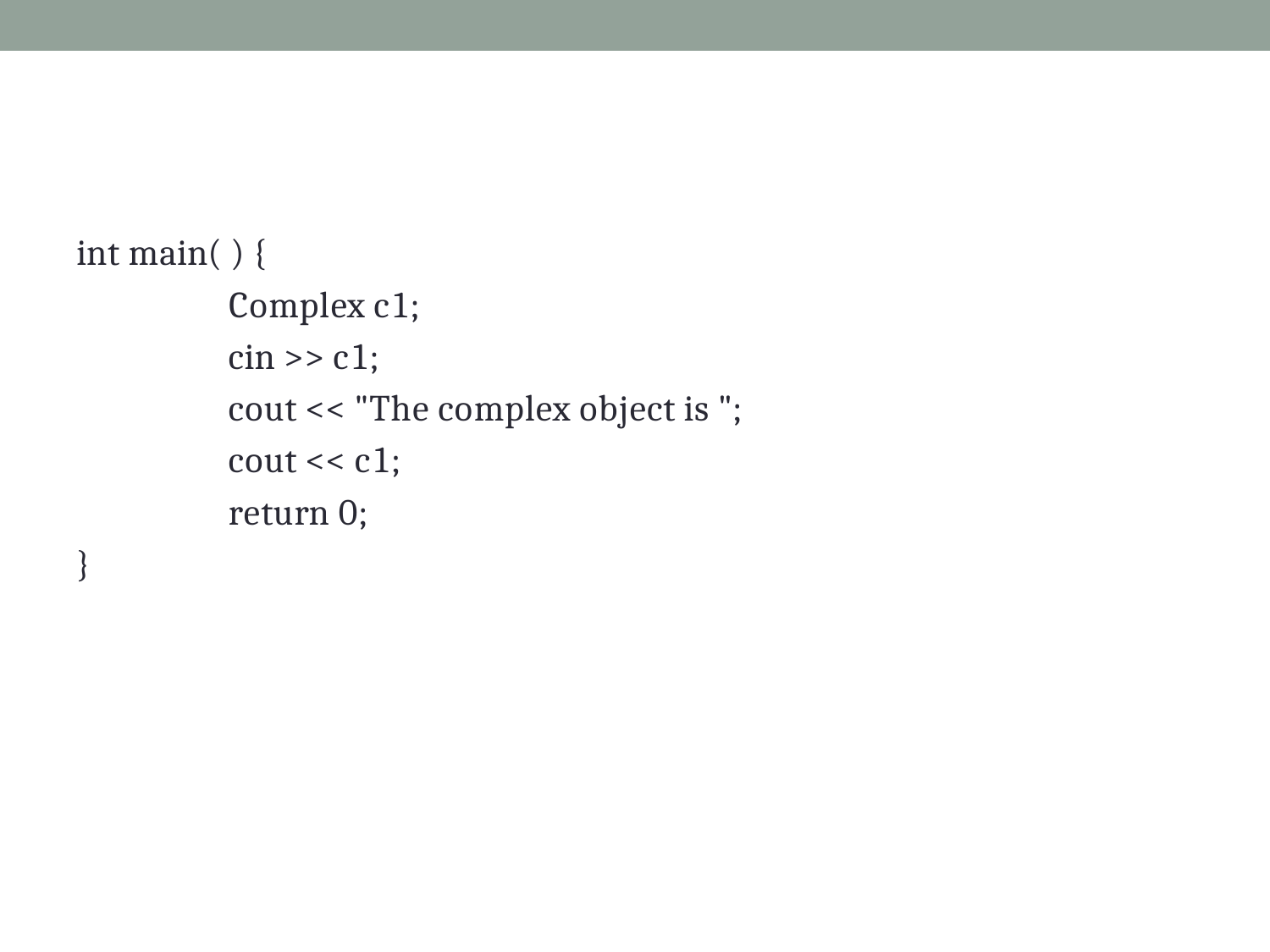

int main( ) {
	   Complex c1;
	   cin >> c1;
	   cout << "The complex object is ";
	   cout << c1;
	   return 0;
}